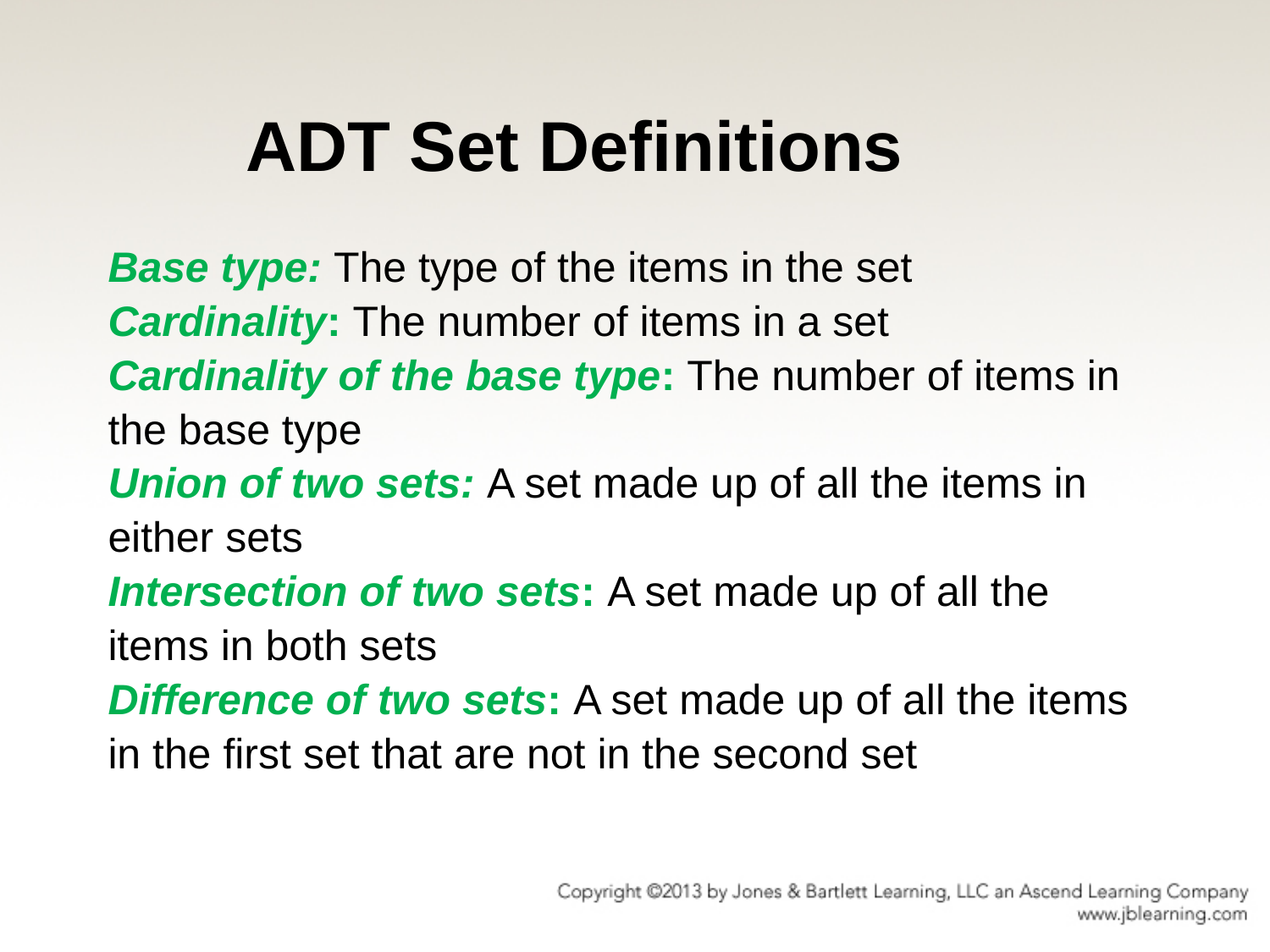

# ADT Set Definitions

Base type: The type of the items in the set
Cardinality: The number of items in a set
Cardinality of the base type: The number of items in
the base type
Union of two sets: A set made up of all the items in
either sets
Intersection of two sets: A set made up of all the
items in both sets
Difference of two sets: A set made up of all the items
in the first set that are not in the second set